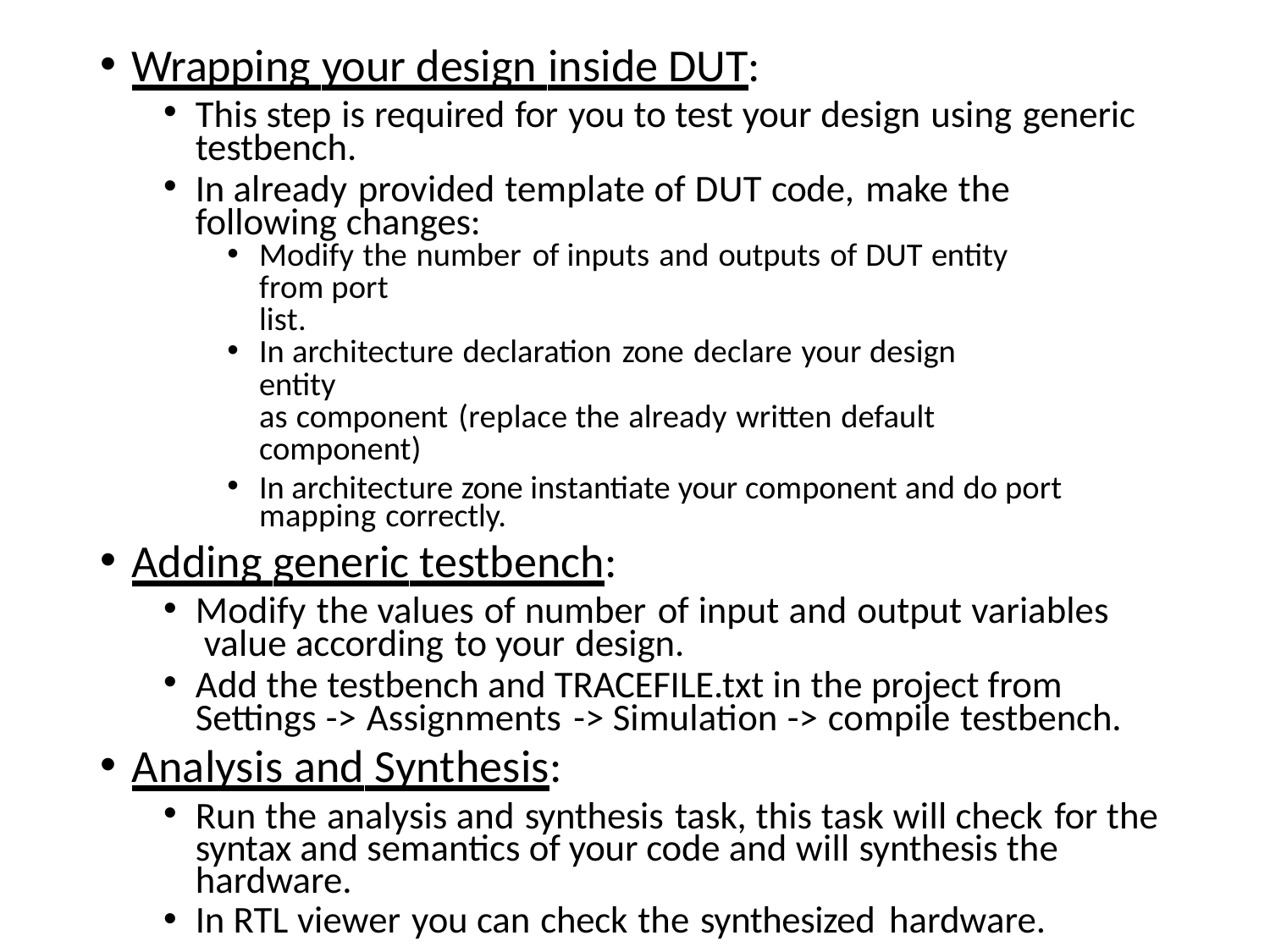

Wrapping your design inside DUT:
This step is required for you to test your design using generic  testbench.
In already provided template of DUT code, make the  following changes:
Modify the number of inputs and outputs of DUT entity from port
list.
In architecture declaration zone declare your design entity
as component (replace the already written default component)
In architecture zone instantiate your component and do port  mapping correctly.
Adding generic testbench:
Modify the values of number of input and output variables  value according to your design.
Add the testbench and TRACEFILE.txt in the project from  Settings -> Assignments -> Simulation -> compile testbench.
Analysis and Synthesis:
Run the analysis and synthesis task, this task will check for the  syntax and semantics of your code and will synthesis the  hardware.
In RTL viewer you can check the synthesized hardware.